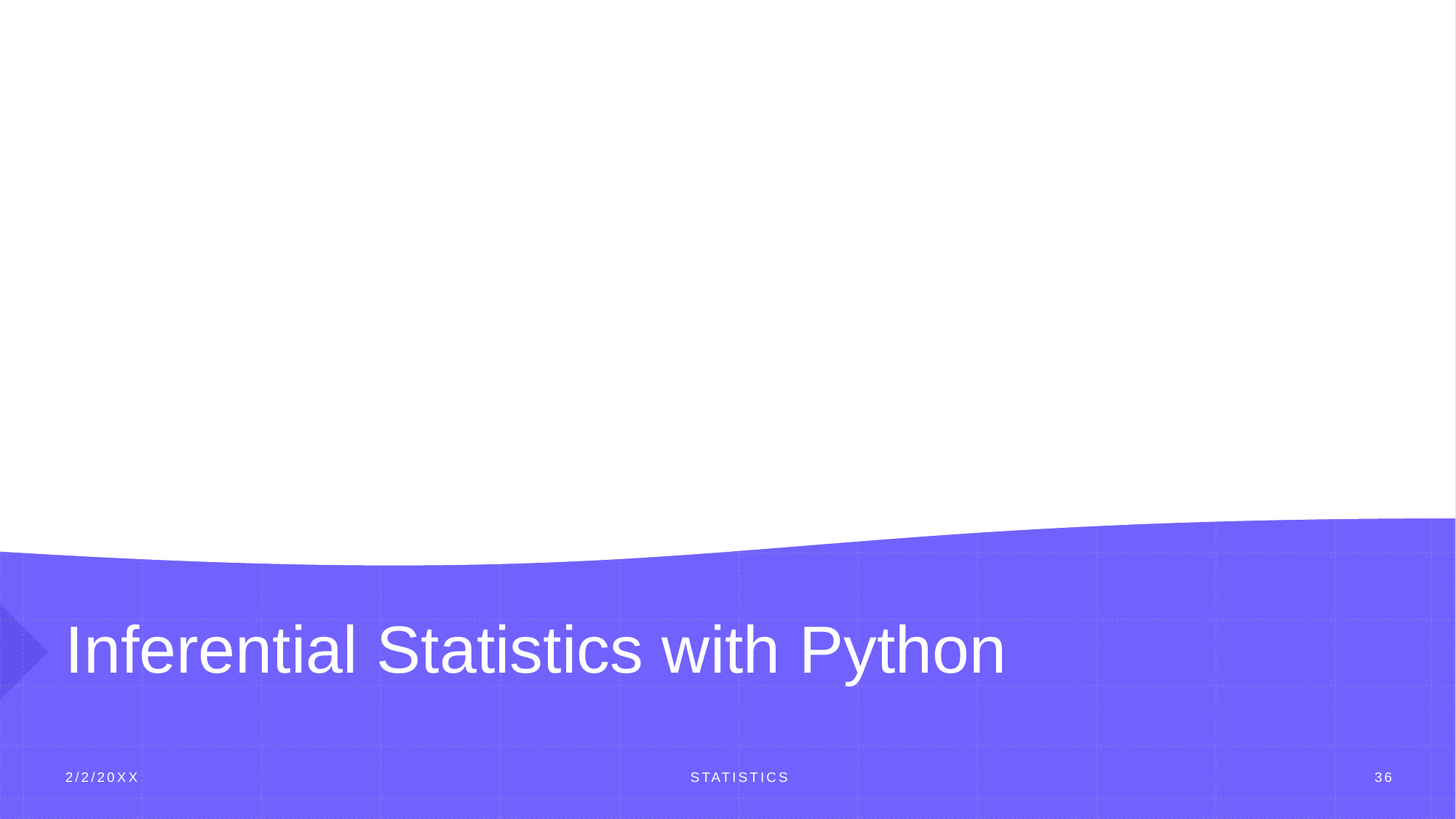

# Inferential Statistics with Python
STATISTICS
2/2/20XX
36